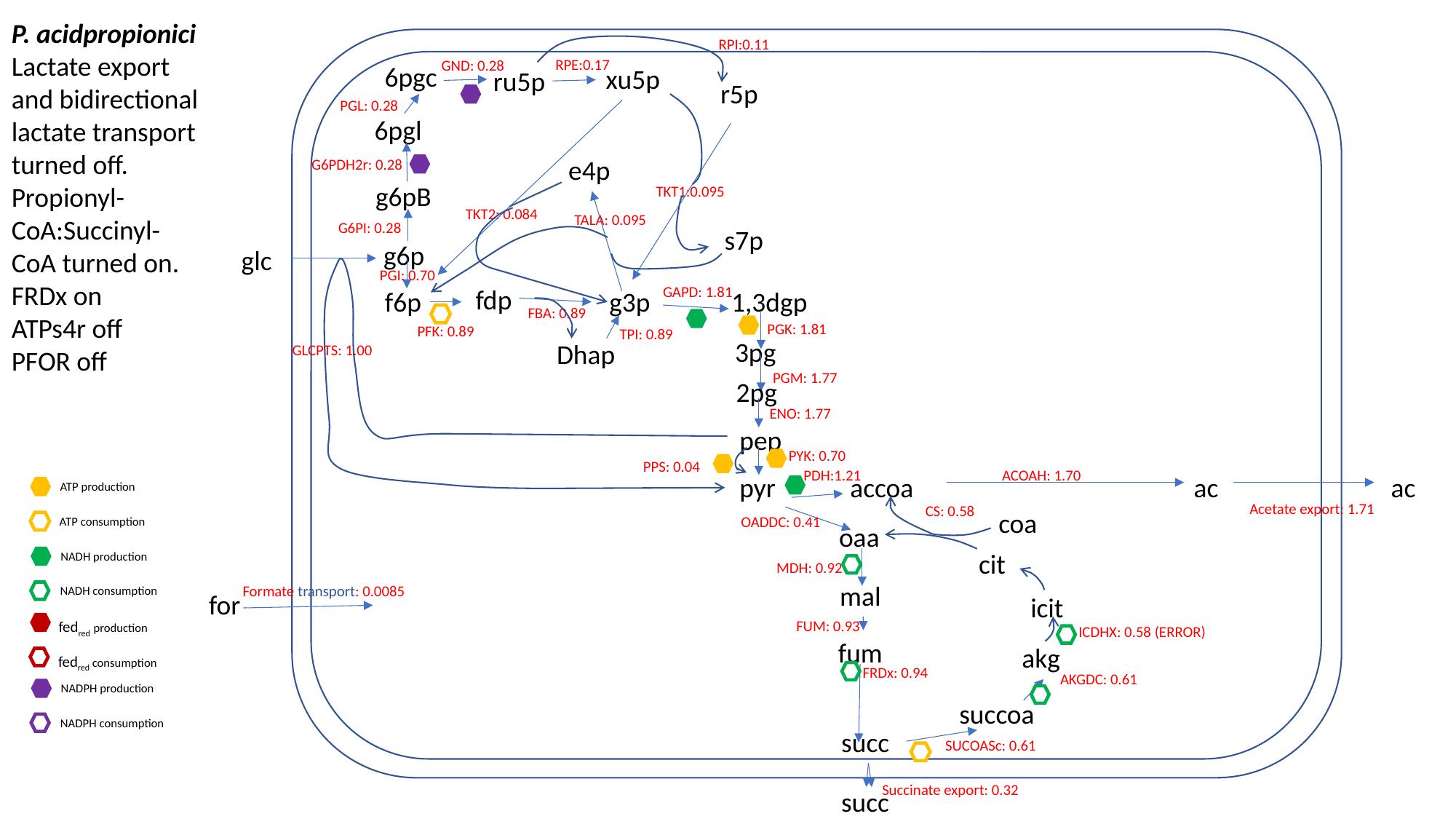

P. acidpropionici
Lactate export and bidirectional lactate transport turned off.
Propionyl-CoA:Succinyl-CoA turned on.
FRDx on
ATPs4r off
PFOR off

RPI:0.11

RPE:0.17
GND: 0.28

6pgc
xu5p
ru5p
r5p

PGL: 0.28

6pgl
e4p
G6PDH2r: 0.28

g6pB
TKT1:0.095

TKT2: 0.084
TALA: 0.095

G6PI: 0.28
s7p

g6p
glc

PGI: 0.70
GAPD: 1.81
fdp
1,3dgp
g3p
f6p
FBA: 0.89

PGK: 1.81
PFK: 0.89

TPI: 0.89
3pg
Dhap
GLCPTS: 1.00
PGM: 1.77
2pg
ENO: 1.77
pep
PYK: 0.70

PPS: 0.04

ACOAH: 1.70
PDH:1.21
pyr
accoa
ac
ac
ATP production

Acetate export: 1.71
CS: 0.58

coa
OADDC: 0.41
ATP consumption

oaa

cit
NADH production

MDH: 0.92

mal
Formate transport: 0.0085
NADH consumption
for

icit
FUM: 0.93
fedred production

ICDHX: 0.58 (ERROR)

fum
akg
fedred consumption

FRDx: 0.94

AKGDC: 0.61
NADPH production

succoa
NADPH consumption

succ
SUCOASc: 0.61

Succinate export: 0.32
succ